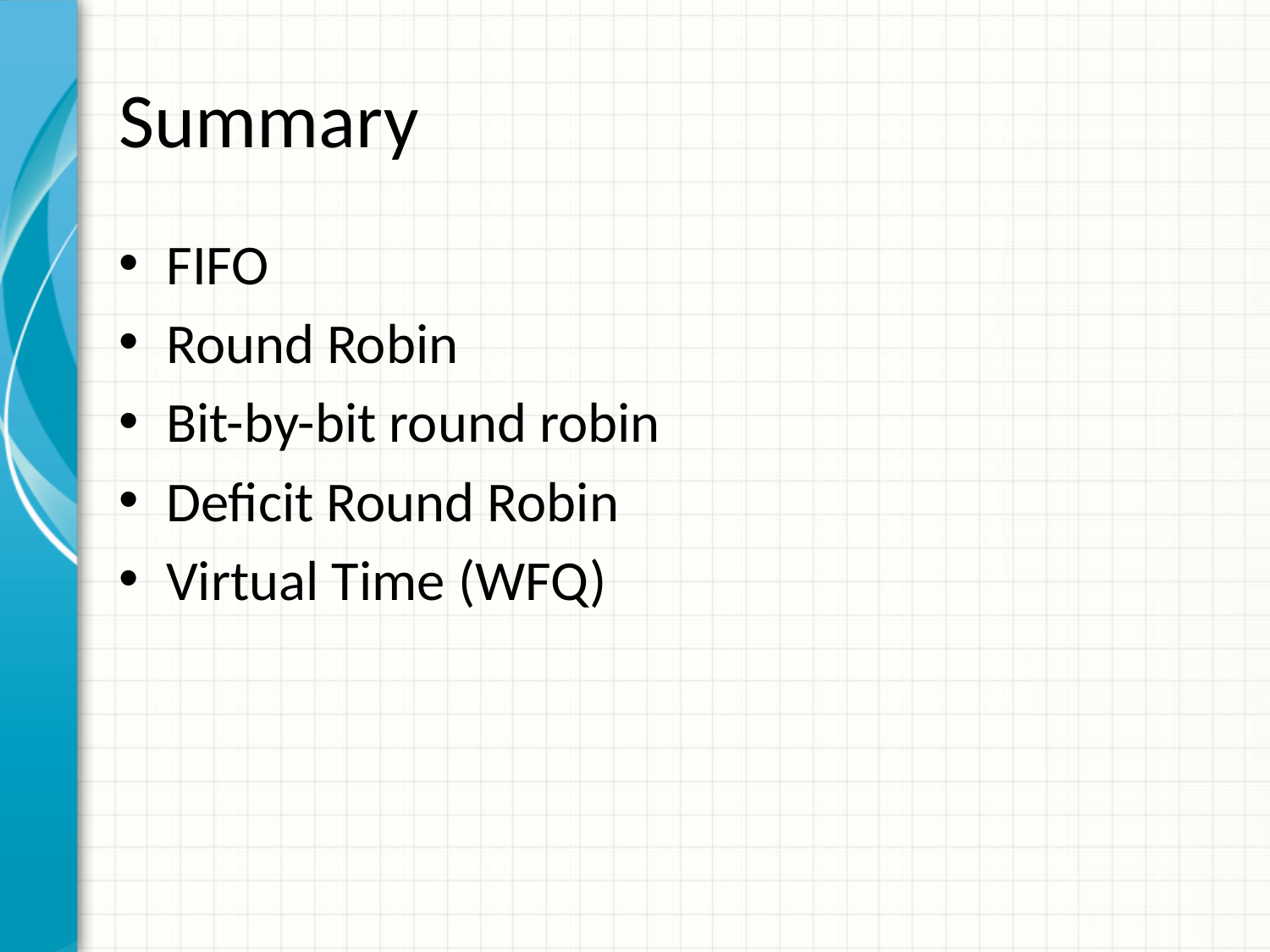

# Summary
FIFO
Round Robin
Bit-by-bit round robin
Deficit Round Robin
Virtual Time (WFQ)